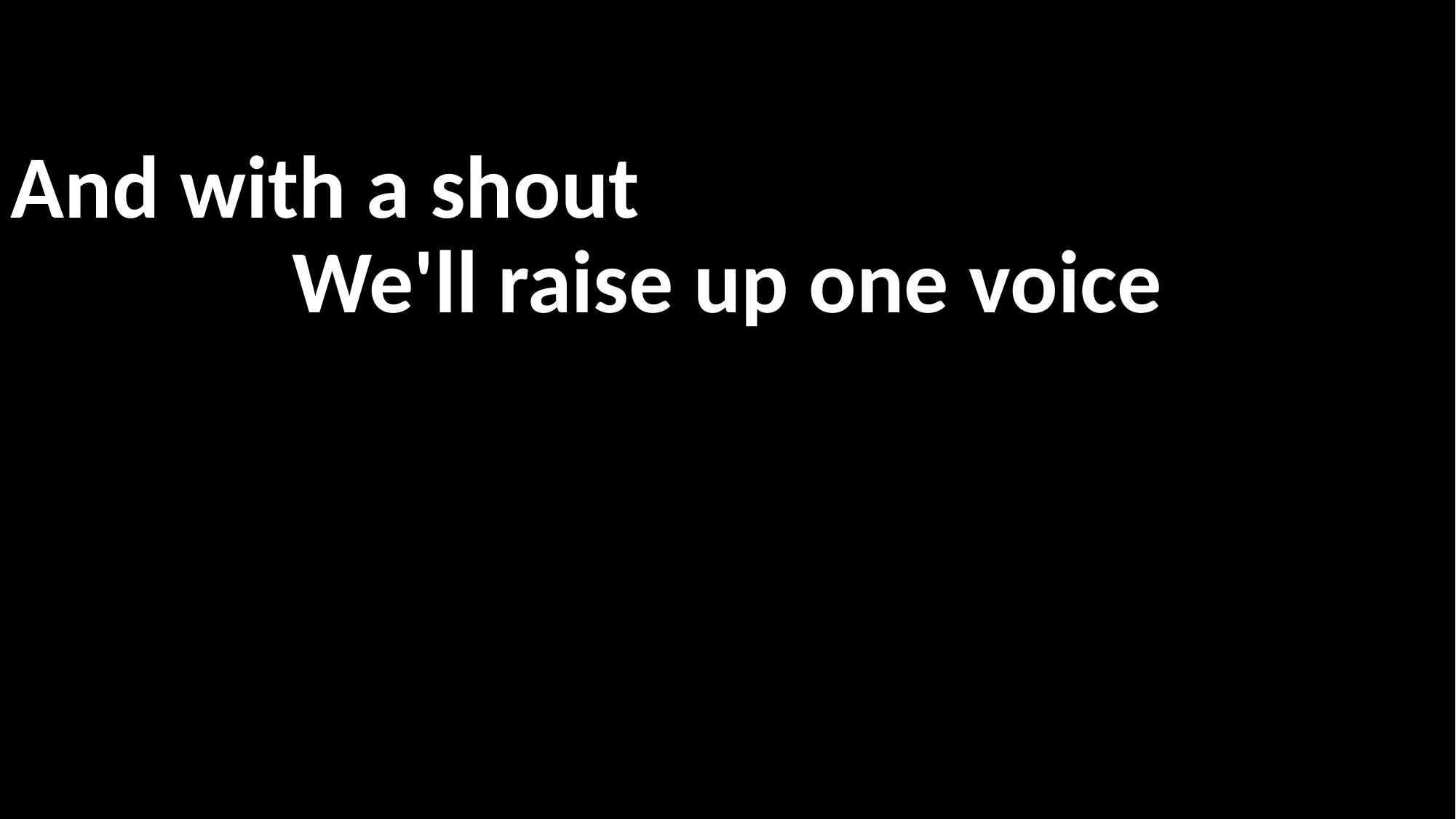

And with a shout
We'll raise up one voice